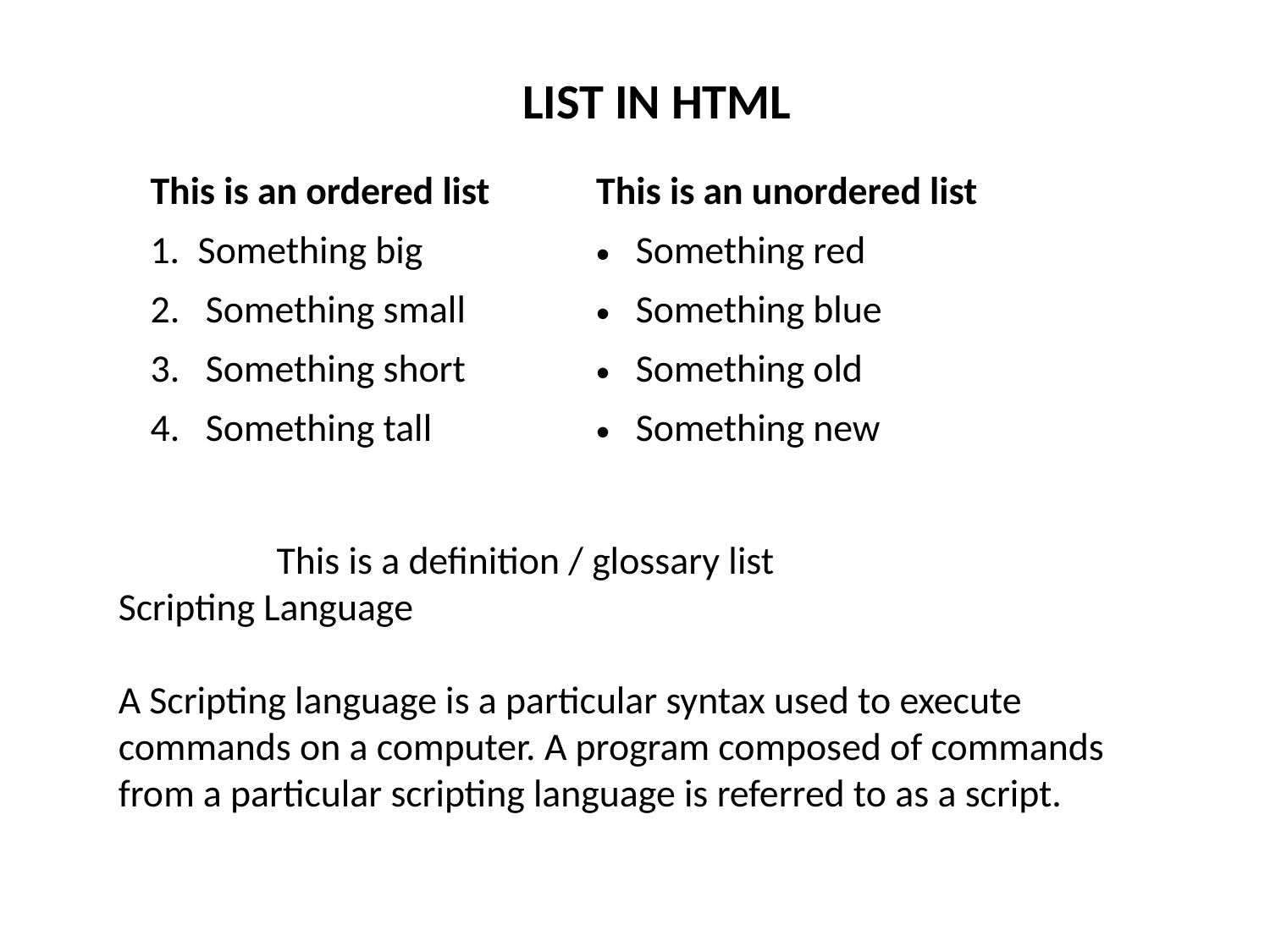

LIST IN HTML
| This is an ordered list | This is an unordered list |
| --- | --- |
| Something big | Something red |
| 2. Something small | Something blue |
| 3. Something short | Something old |
| 4. Something tall | Something new |
                      This is a definition / glossary list
Scripting Language

A Scripting language is a particular syntax used to execute commands on a computer. A program composed of commands from a particular scripting language is referred to as a script.